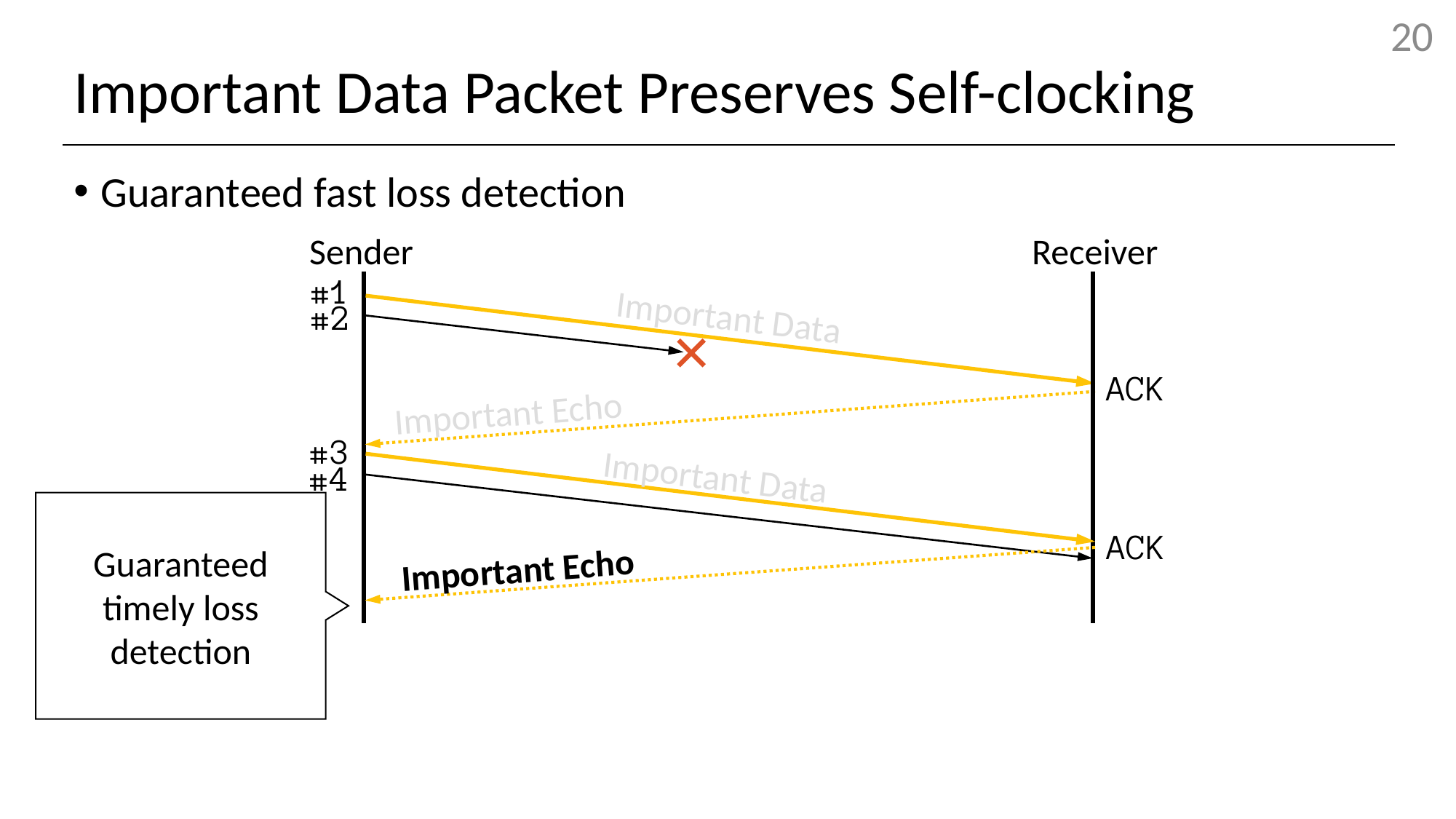

# Important Data Packet Preserves Self-clocking
Guaranteed fast loss detection
Sender
Receiver
#1
Important Data
#2

ACK
Important Echo
#3
Important Data
#4
Guaranteed timely loss detection
ACK
Important Echo